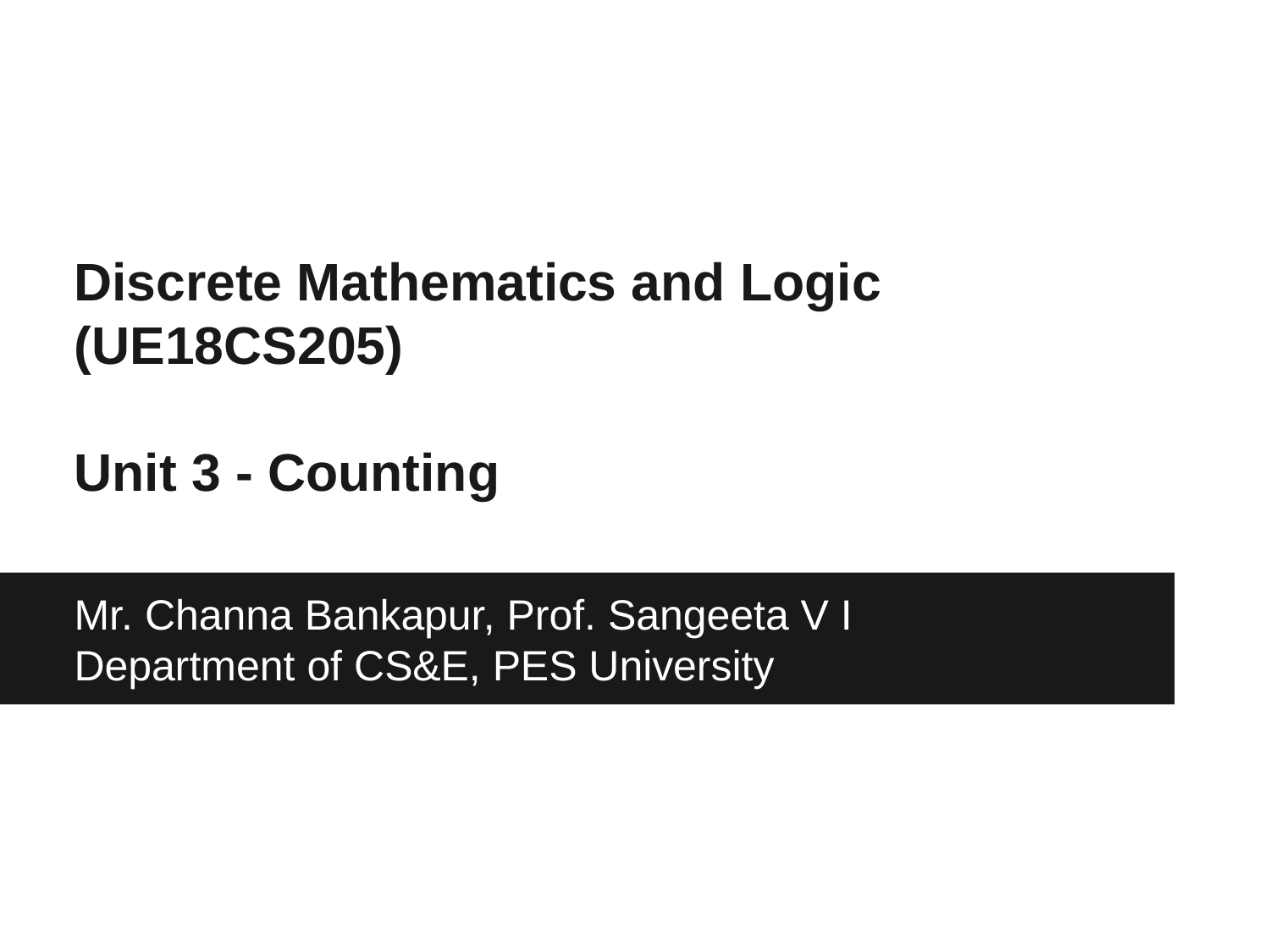

Discrete Mathematics and Logic (UE18CS205)
Unit 3 - Counting
Mr. Channa Bankapur, Prof. Sangeeta V I
Department of CS&E, PES University